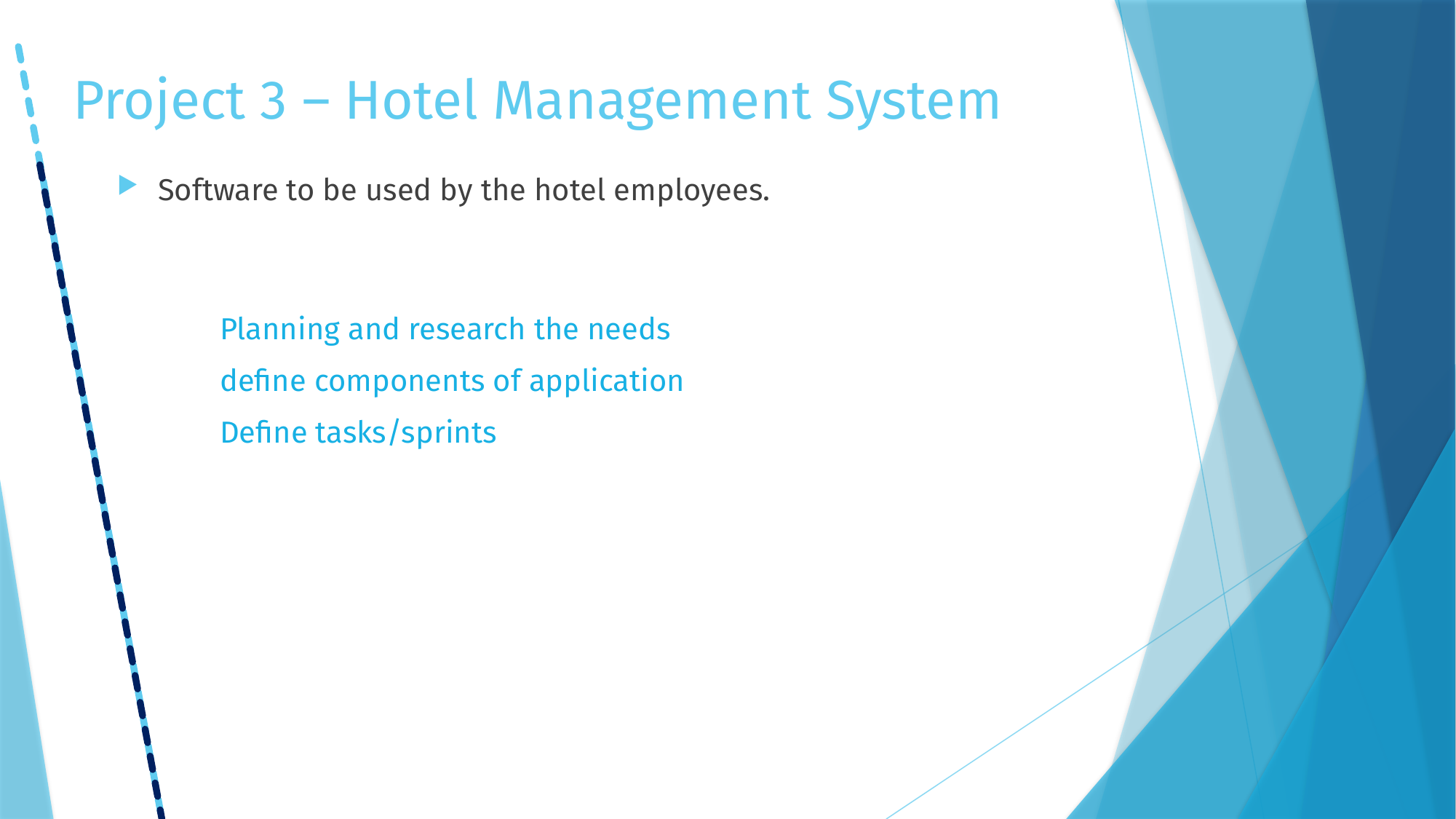

# Project 3 – Hotel Management System
Software to be used by the hotel employees.
Planning and research the needs
define components of application
Define tasks/sprints